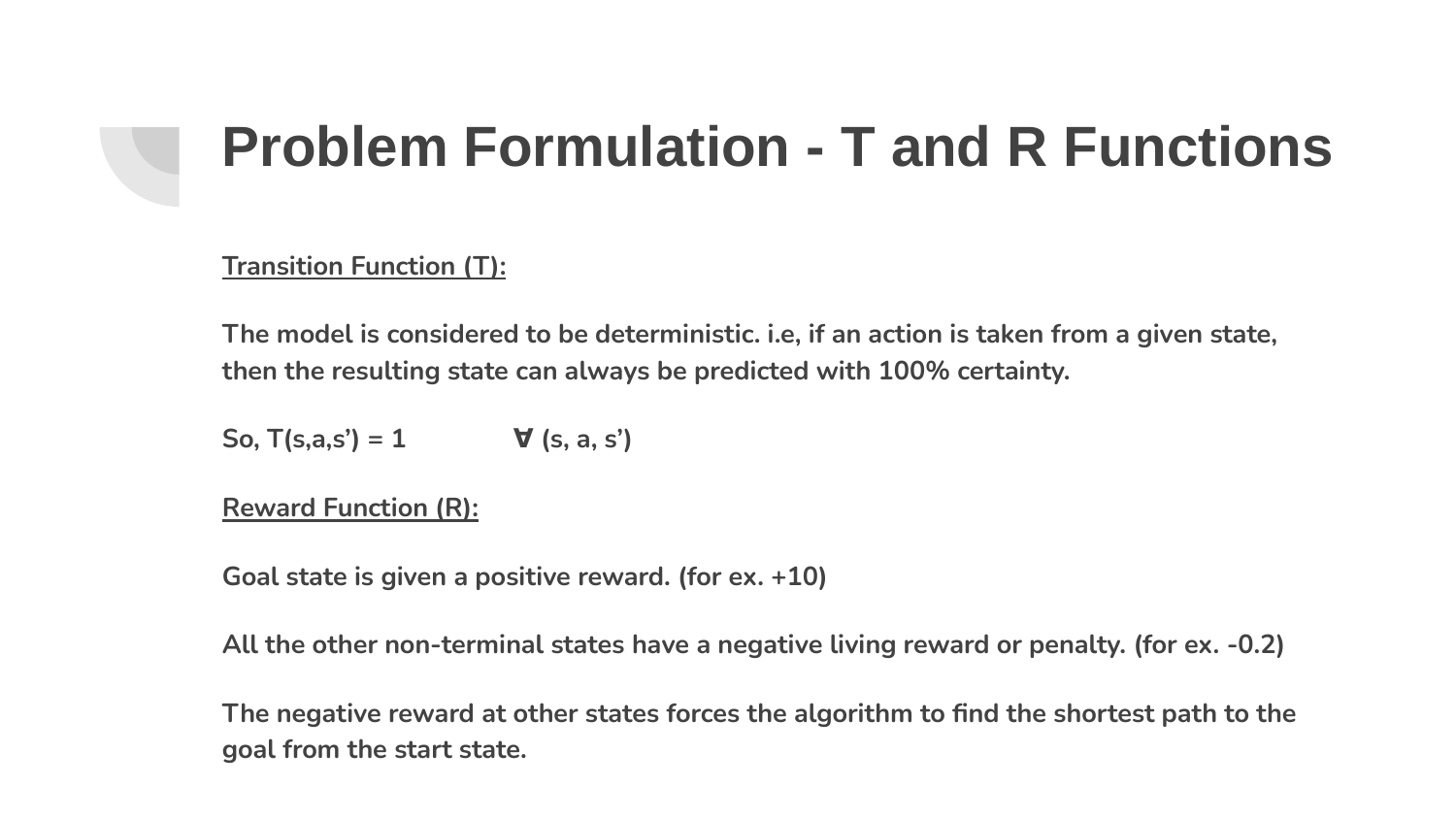

# Problem Formulation - T and R Functions
Transition Function (T):
The model is considered to be deterministic. i.e, if an action is taken from a given state, then the resulting state can always be predicted with 100% certainty.
So, T(s,a,s’) = 1	∀ (s, a, s’)
Reward Function (R):
Goal state is given a positive reward. (for ex. +10)
All the other non-terminal states have a negative living reward or penalty. (for ex. -0.2)
The negative reward at other states forces the algorithm to find the shortest path to the goal from the start state.